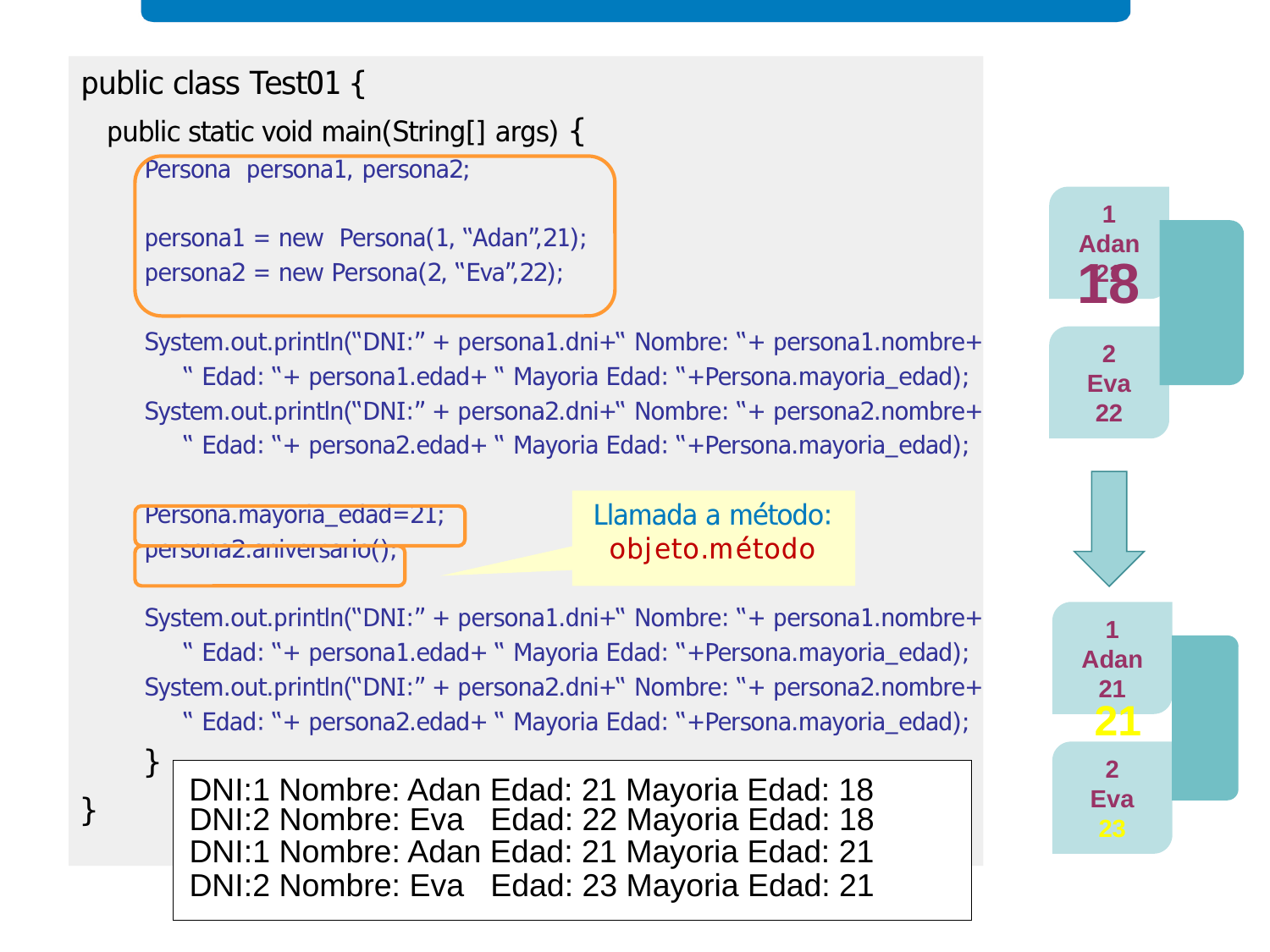

public class Test01 {
   public static void main(String[] args) {
Persona  persona1, persona2;

persona1 = new  Persona(1, “Adan”,21);
persona2 = new Persona(2, “Eva”,22);

System.out.println(“DNI:” + persona1.dni+“ Nombre: “+ persona1.nombre+
	“ Edad: “+ persona1.edad+ “ Mayoria Edad: “+Persona.mayoria_edad);
System.out.println(“DNI:” + persona2.dni+“ Nombre: “+ persona2.nombre+
	“ Edad: “+ persona2.edad+ “ Mayoria Edad: “+Persona.mayoria_edad);

Persona.mayoria_edad=21;
persona2.aniversario();

System.out.println(“DNI:” + persona1.dni+“ Nombre: “+ persona1.nombre+
	“ Edad: “+ persona1.edad+ “ Mayoria Edad: “+Persona.mayoria_edad);
System.out.println(“DNI:” + persona2.dni+“ Nombre: “+ persona2.nombre+
	“ Edad: “+ persona2.edad+ “ Mayoria Edad: “+Persona.mayoria_edad);
}
}

1
Adan
21
18
2
Eva
22

Llamada a método:
objeto.método

1
Adan
21
21
2
Eva
23

DNI:1 Nombre: Adan Edad: 21 Mayoria Edad: 18
DNI:2 Nombre: Eva   Edad: 22 Mayoria Edad: 18
DNI:1 Nombre: Adan Edad: 21 Mayoria Edad: 21
DNI:2 Nombre: Eva   Edad: 23 Mayoria Edad: 21